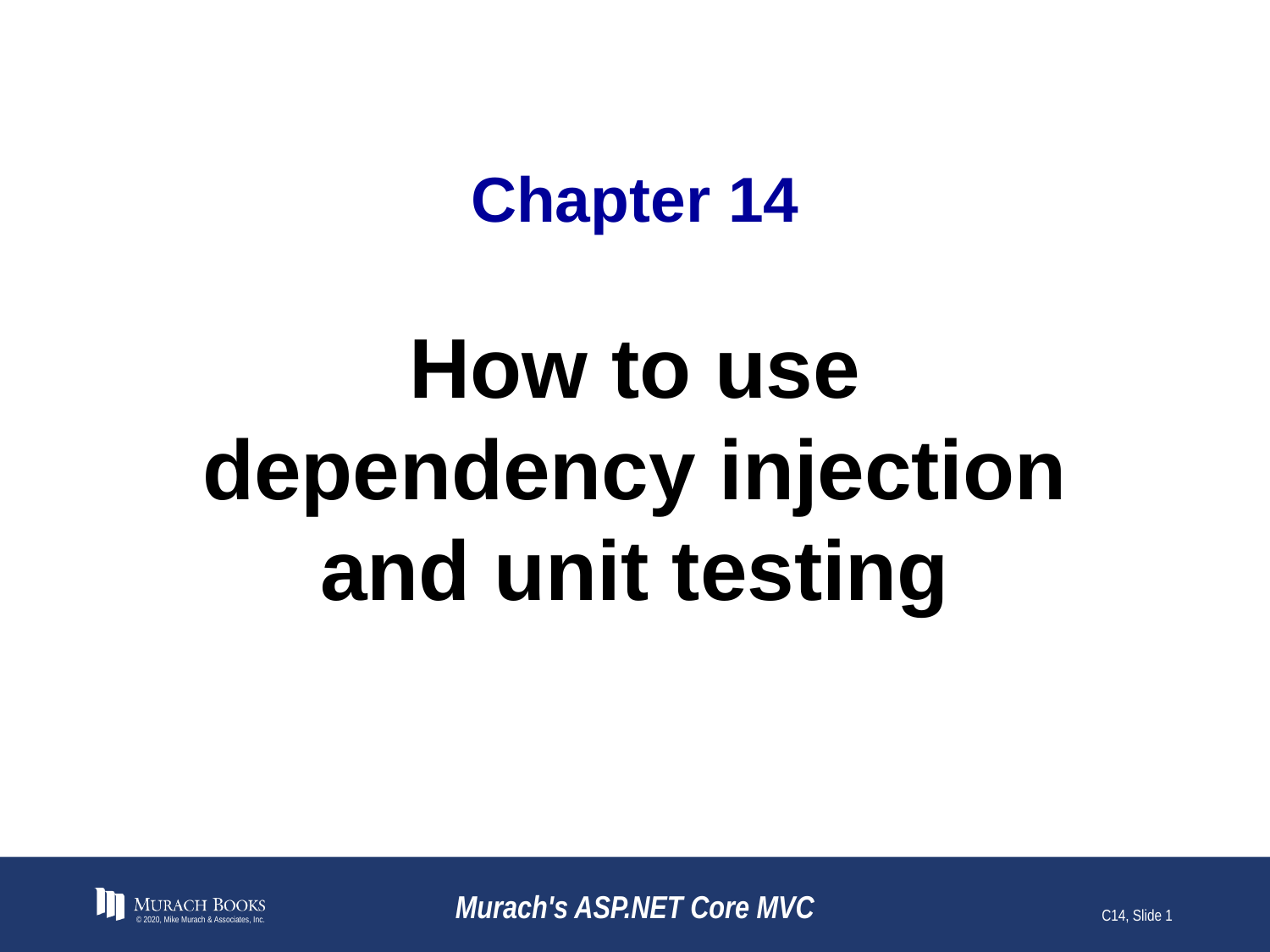

# Chapter 14
How to use
dependency injection and unit testing

© 2020, Mike Murach & Associates, Inc.
Murach's ASP.NET Core MVC

C14, Slide 1